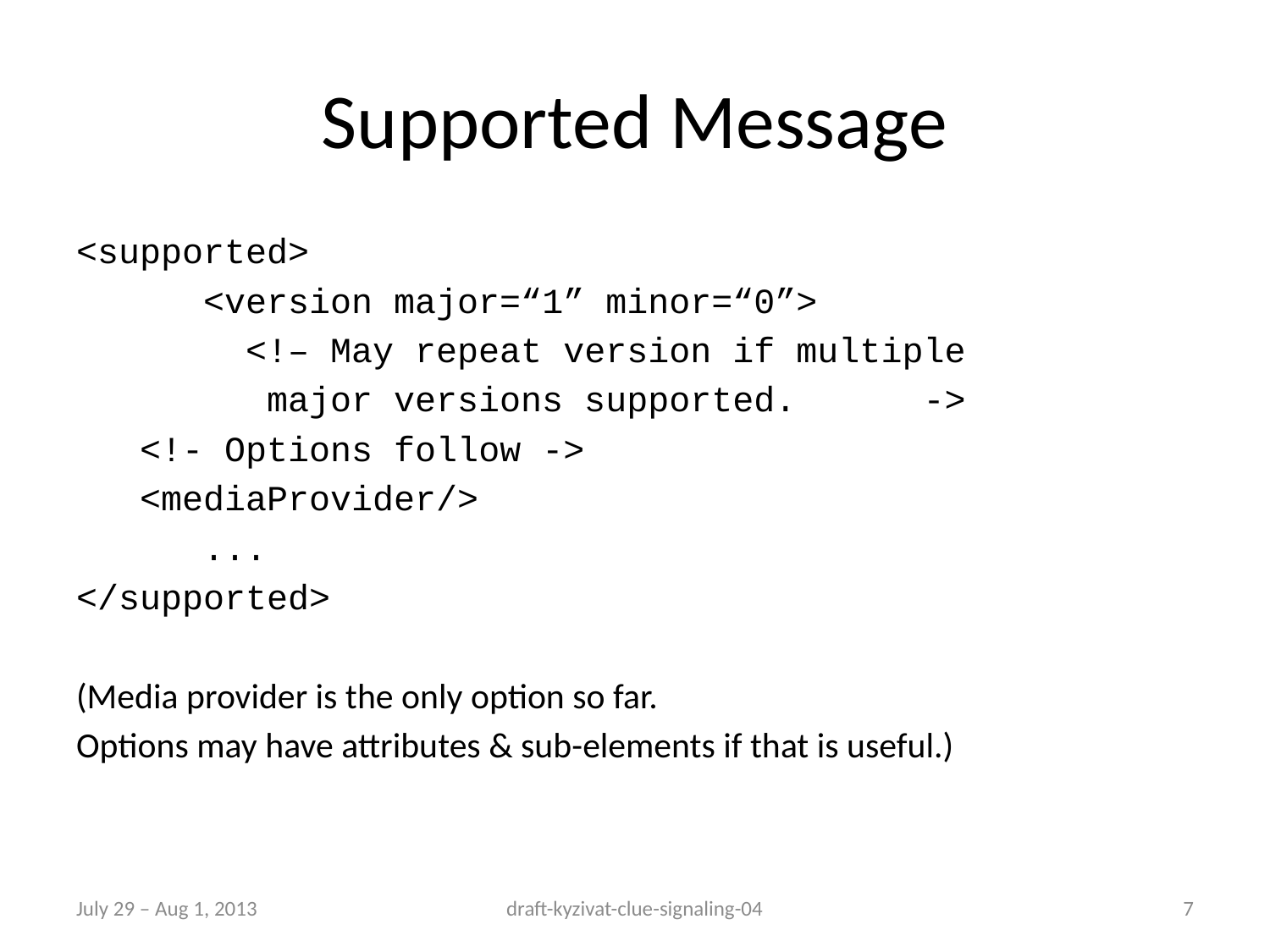

# Supported Message
<supported>
	<version major=“1” minor=“0”>
	  <!– May repeat version if multiple
         major versions supported.      ->
   <!- Options follow ->
   <mediaProvider/>
	...
</supported>

(Media provider is the only option so far.
Options may have attributes & sub-elements if that is useful.)
July 29 – Aug 1, 2013
draft-kyzivat-clue-signaling-04
7